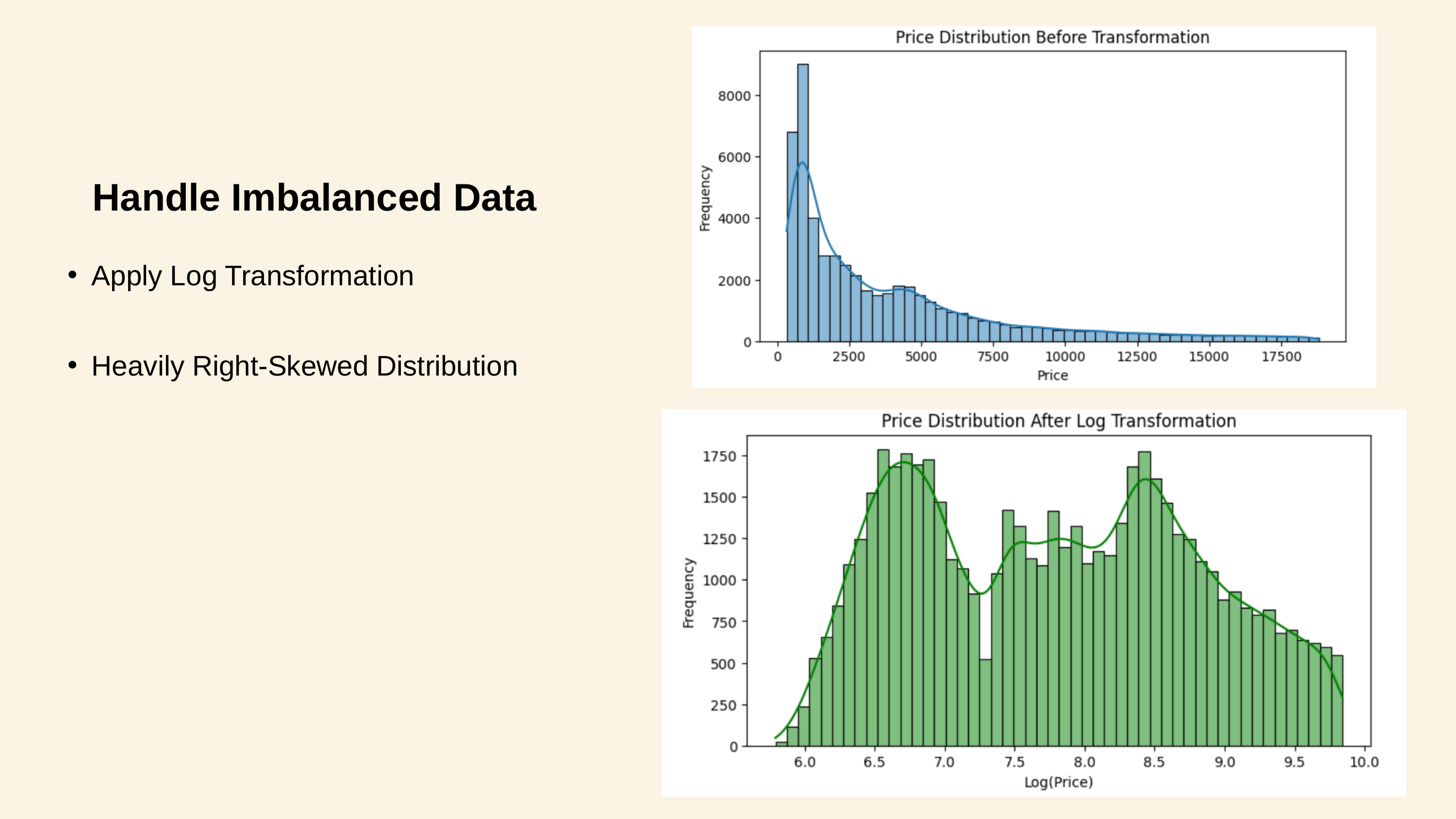

Handle Imbalanced Data
Apply Log Transformation

Heavily Right-Skewed Distribution